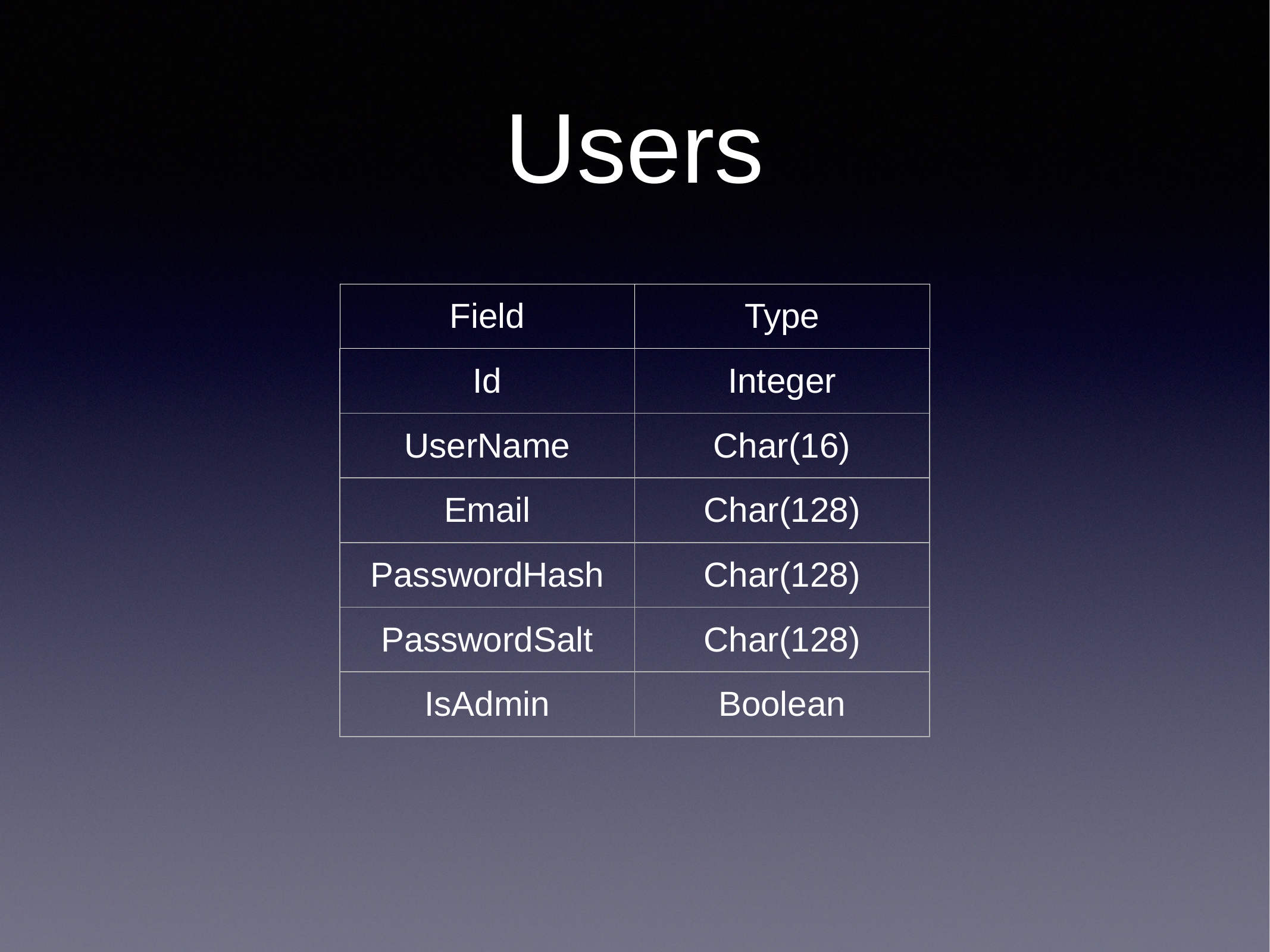

# Users
| Field | Type |
| --- | --- |
| Id | Integer |
| UserName | Char(16) |
| Email | Char(128) |
| PasswordHash | Char(128) |
| PasswordSalt | Char(128) |
| IsAdmin | Boolean |